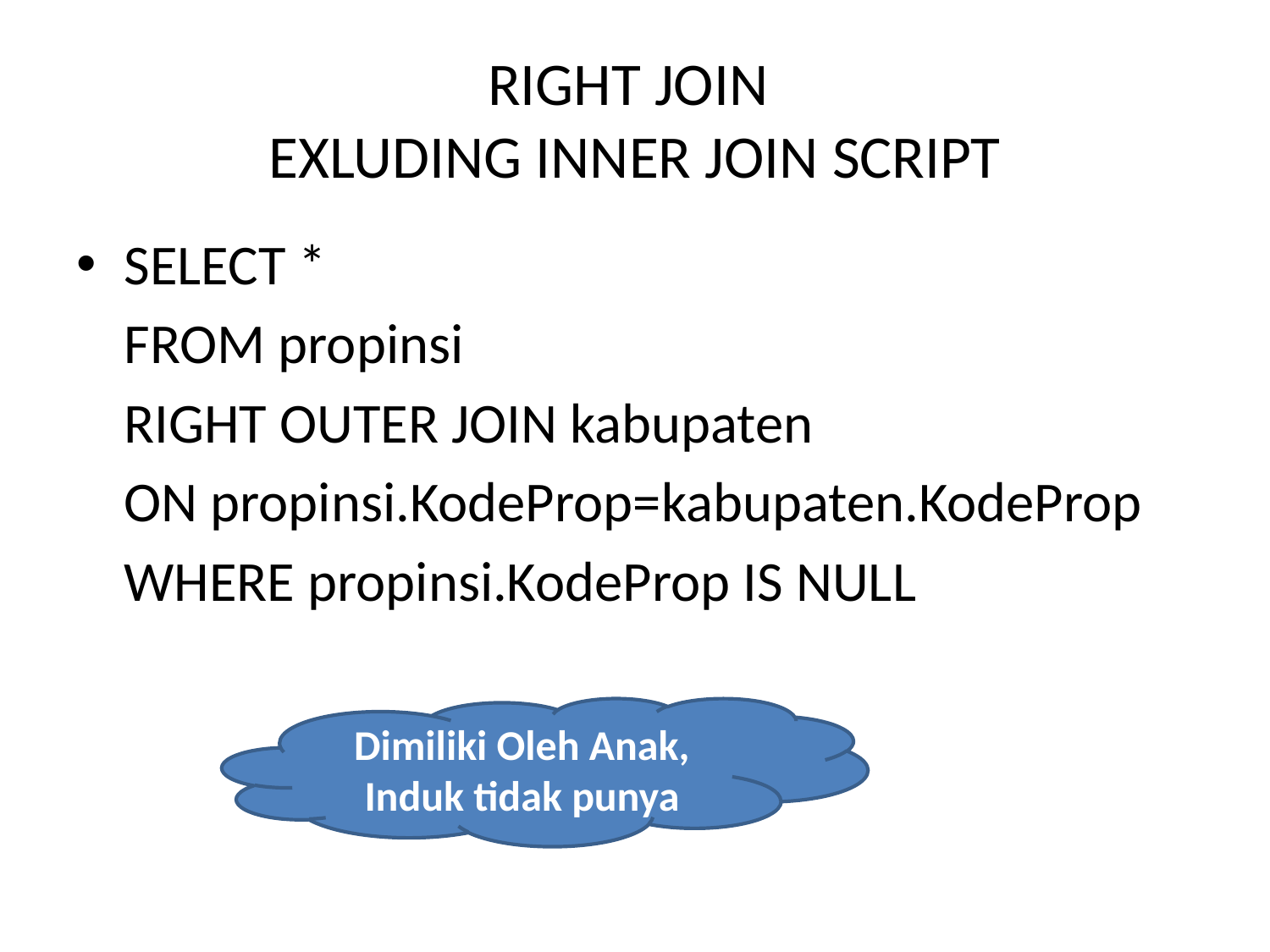

# RIGHT JOIN EXLUDING INNER JOIN SCRIPT
SELECT *
	FROM propinsi
	RIGHT OUTER JOIN kabupaten
	ON propinsi.KodeProp=kabupaten.KodeProp
	WHERE propinsi.KodeProp IS NULL
Dimiliki Oleh Anak, Induk tidak punya